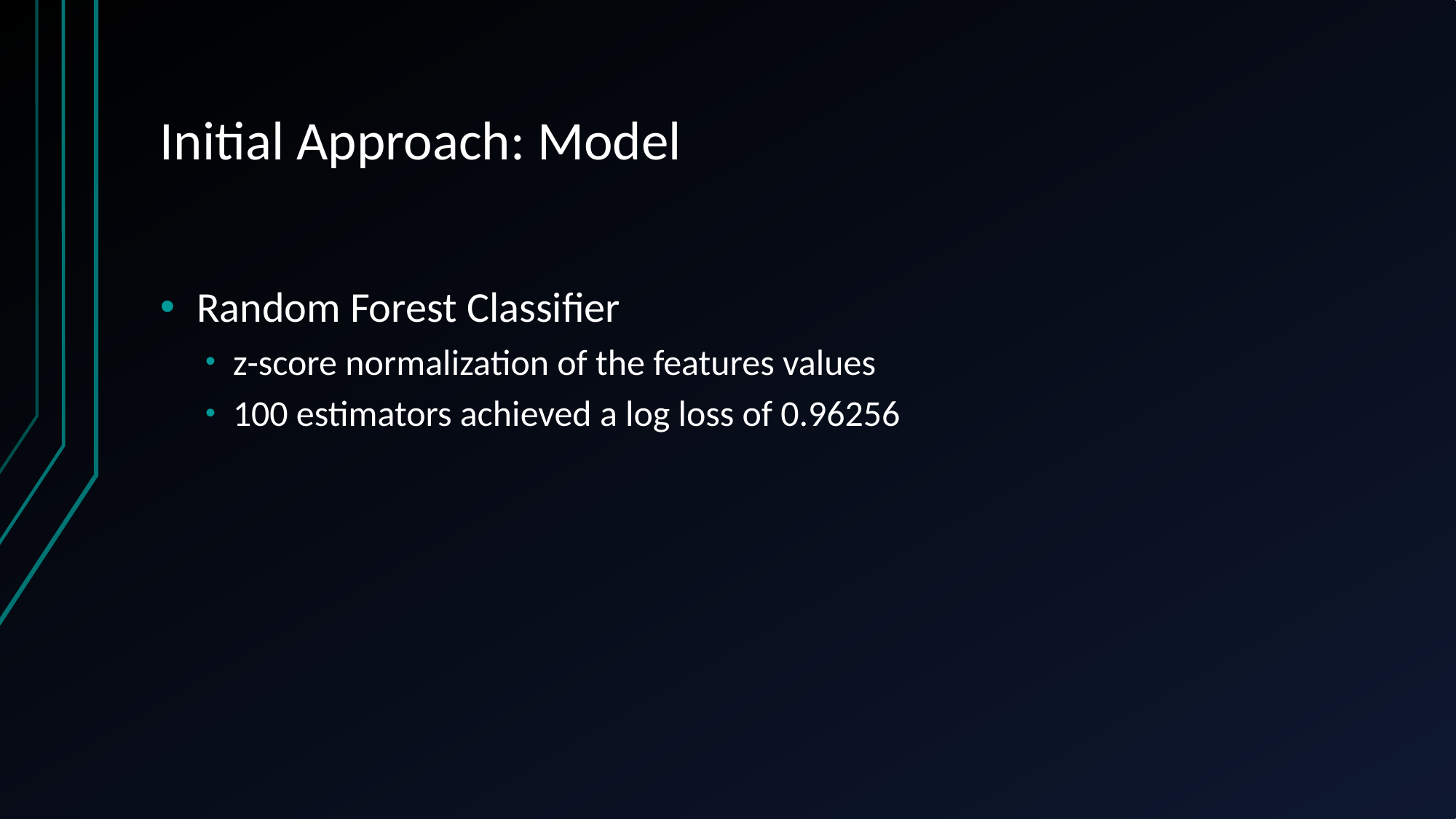

# Initial Approach: Model

Random Forest Classifier
z-score normalization of the features values
100 estimators achieved a log loss of 0.96256